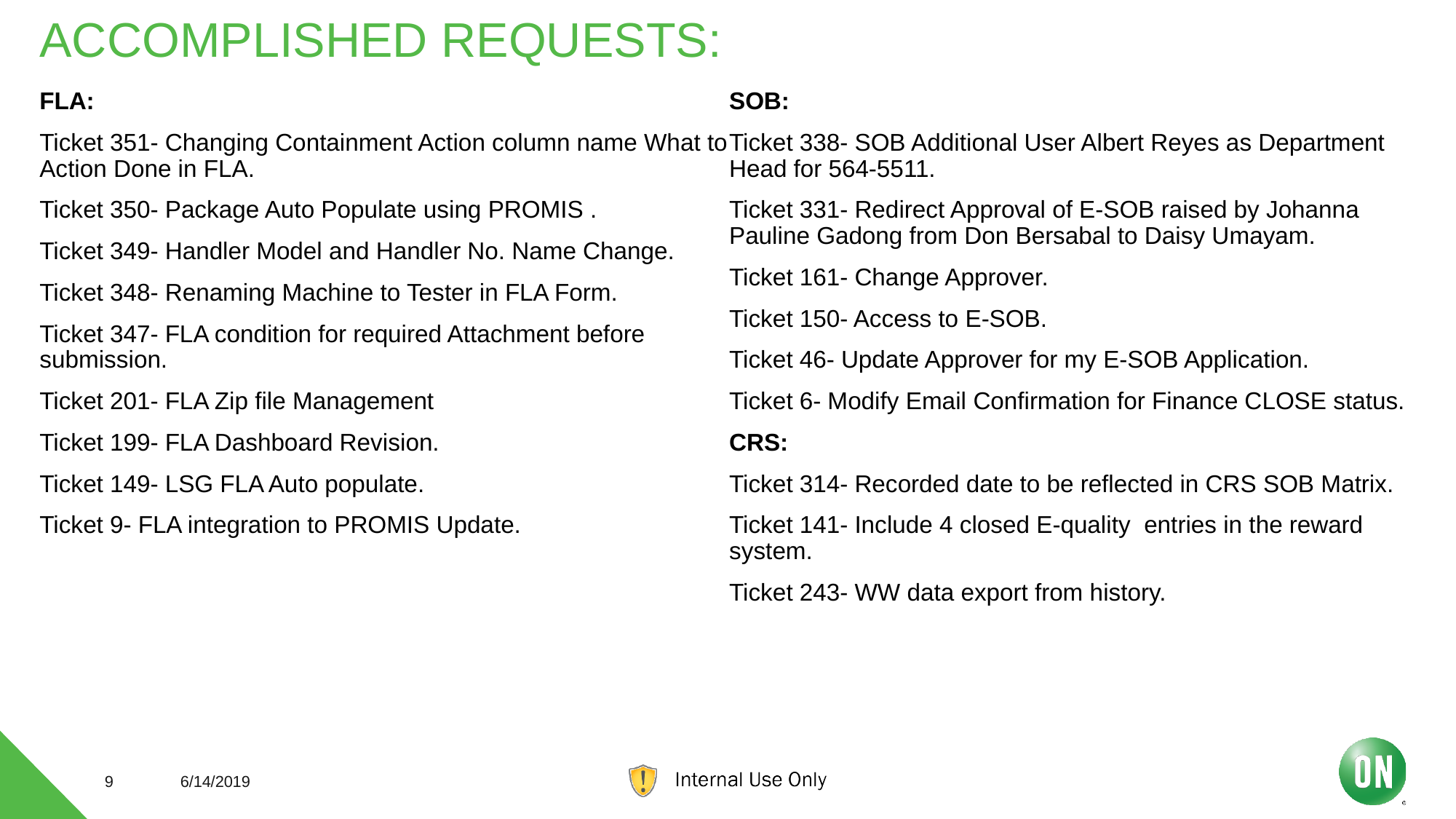

# ACCOMPLISHED REQUESTS:
FLA:
Ticket 351- Changing Containment Action column name What to Action Done in FLA.
Ticket 350- Package Auto Populate using PROMIS .
Ticket 349- Handler Model and Handler No. Name Change.
Ticket 348- Renaming Machine to Tester in FLA Form.
Ticket 347- FLA condition for required Attachment before submission.
Ticket 201- FLA Zip file Management
Ticket 199- FLA Dashboard Revision.
Ticket 149- LSG FLA Auto populate.
Ticket 9- FLA integration to PROMIS Update.

SOB:
Ticket 338- SOB Additional User Albert Reyes as Department Head for 564-5511.
Ticket 331- Redirect Approval of E-SOB raised by Johanna Pauline Gadong from Don Bersabal to Daisy Umayam.
Ticket 161- Change Approver.
Ticket 150- Access to E-SOB.
Ticket 46- Update Approver for my E-SOB Application.
Ticket 6- Modify Email Confirmation for Finance CLOSE status.
CRS:
Ticket 314- Recorded date to be reflected in CRS SOB Matrix.
Ticket 141- Include 4 closed E-quality  entries in the reward system.
Ticket 243- WW data export from history.

9
6/14/2019